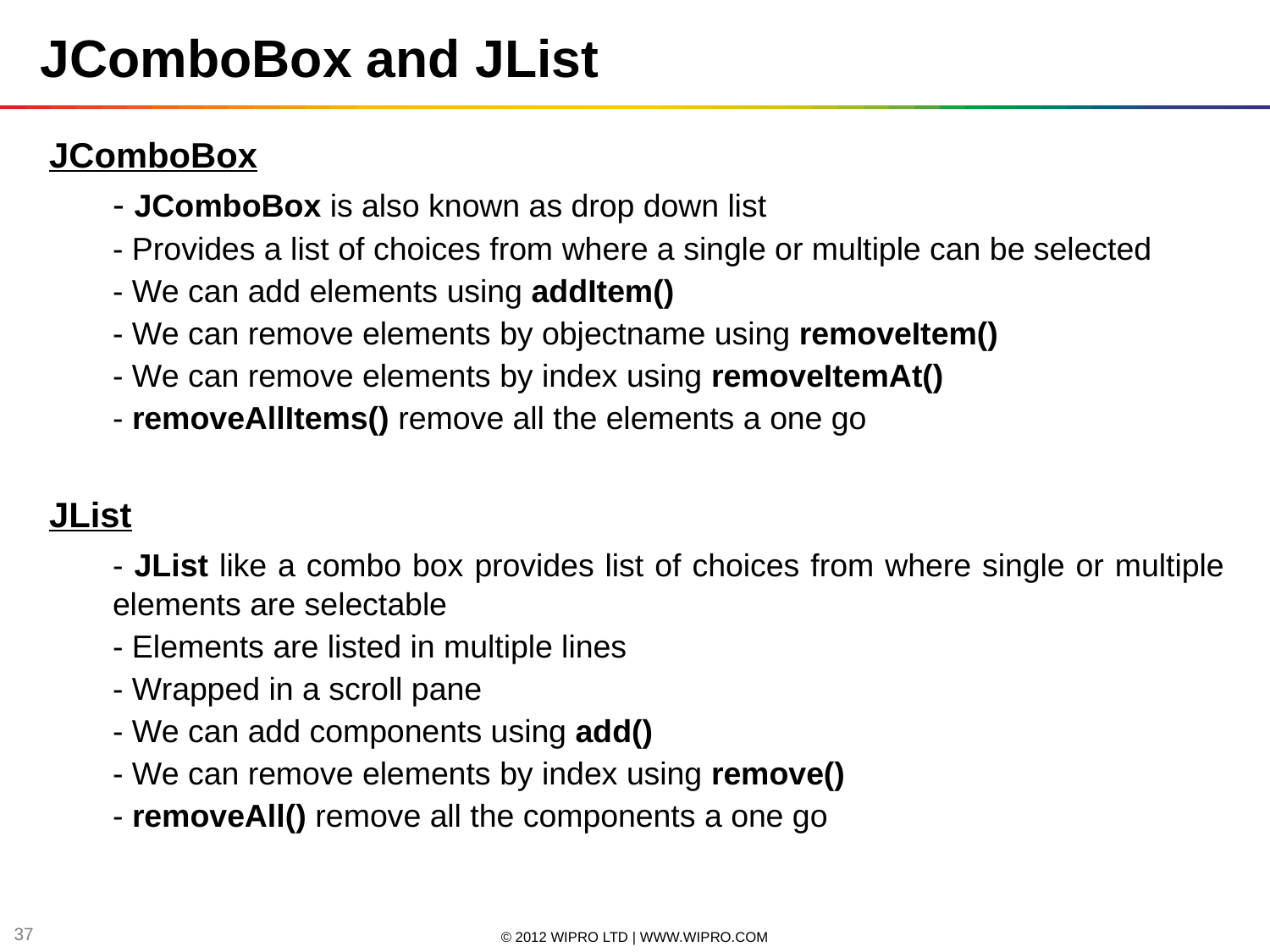

JComboBox and JList
JComboBox
	- JComboBox is also known as drop down list
	- Provides a list of choices from where a single or multiple can be selected
	- We can add elements using addItem()
	- We can remove elements by objectname using removeItem()
	- We can remove elements by index using removeItemAt()
	- removeAllItems() remove all the elements a one go

JList
	- JList like a combo box provides list of choices from where single or multiple elements are selectable
	- Elements are listed in multiple lines
	- Wrapped in a scroll pane
	- We can add components using add()
	- We can remove elements by index using remove()
	- removeAll() remove all the components a one go